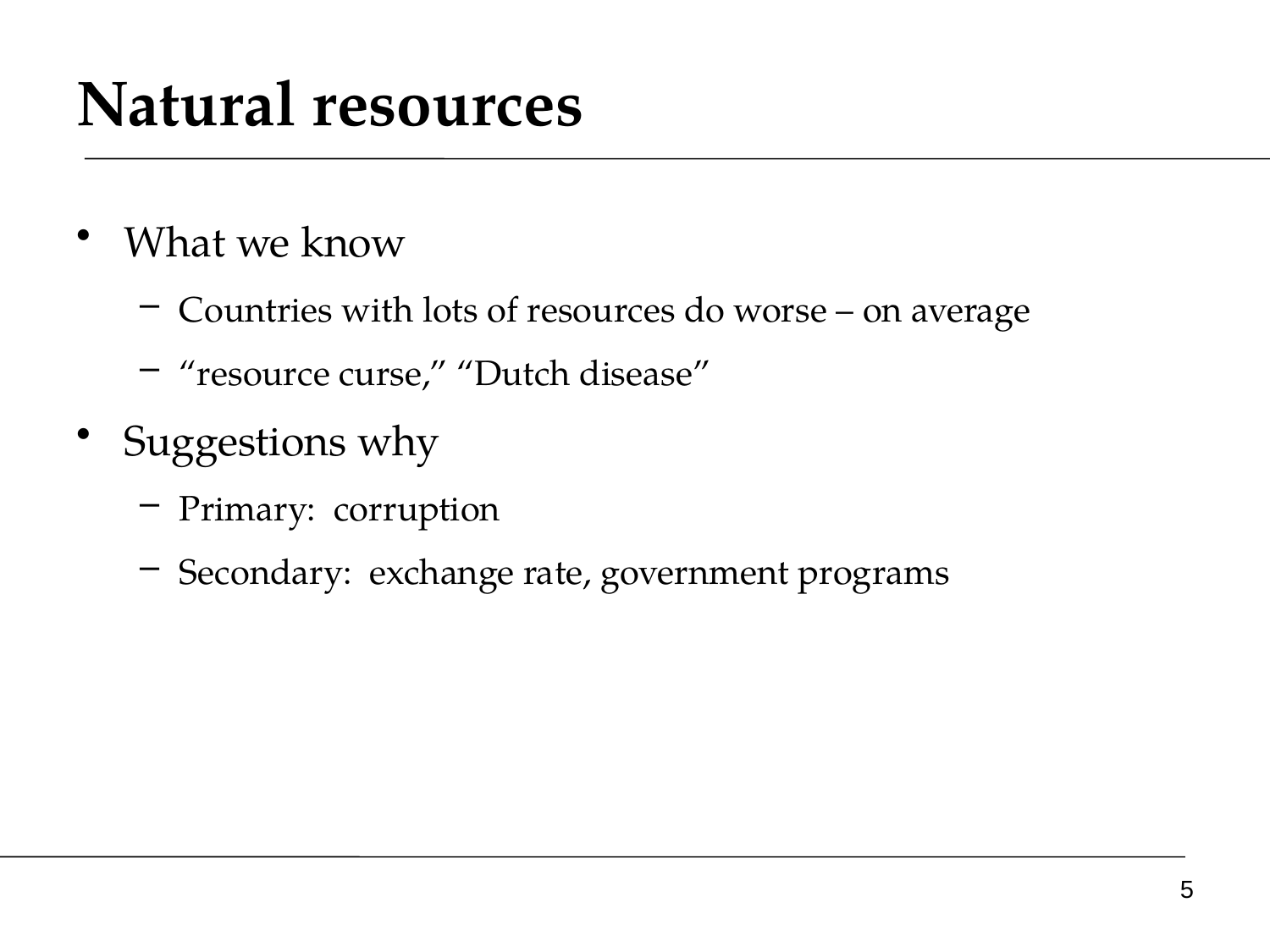

# Natural resources
What we know
Countries with lots of resources do worse – on average
“resource curse,” “Dutch disease”
Suggestions why
Primary:  corruption
Secondary:  exchange rate, government programs
5